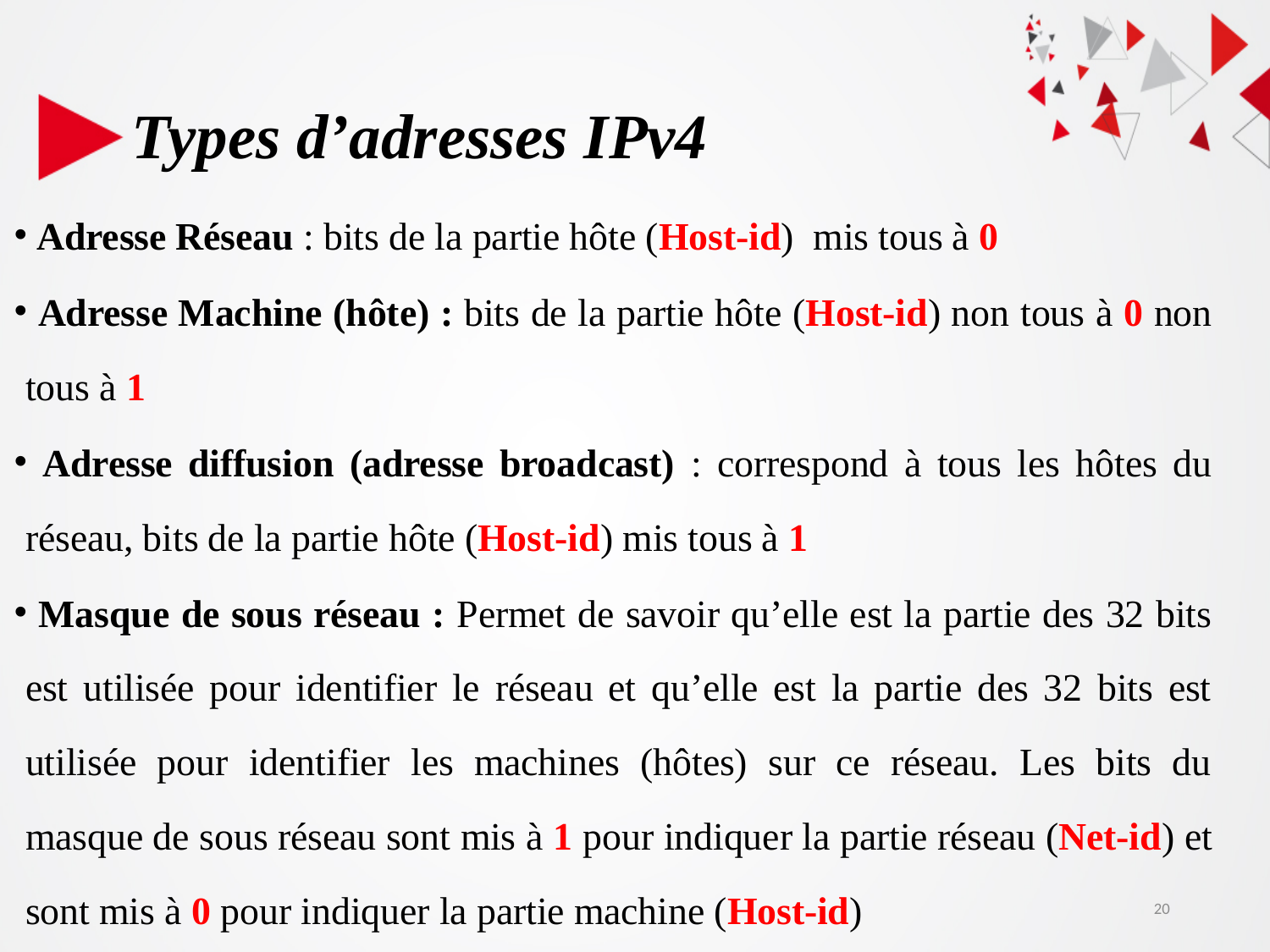

# Types d’adresses IPv4
 Adresse Réseau : bits de la partie hôte (Host-id)  mis tous à 0
 Adresse Machine (hôte) : bits de la partie hôte (Host-id) non tous à 0 non tous à 1
 Adresse diffusion (adresse broadcast) : correspond à tous les hôtes du réseau, bits de la partie hôte (Host-id) mis tous à 1
 Masque de sous réseau : Permet de savoir qu’elle est la partie des 32 bits est utilisée pour identifier le réseau et qu’elle est la partie des 32 bits est utilisée pour identifier les machines (hôtes) sur ce réseau. Les bits du masque de sous réseau sont mis à 1 pour indiquer la partie réseau (Net-id) et sont mis à 0 pour indiquer la partie machine (Host-id)

20